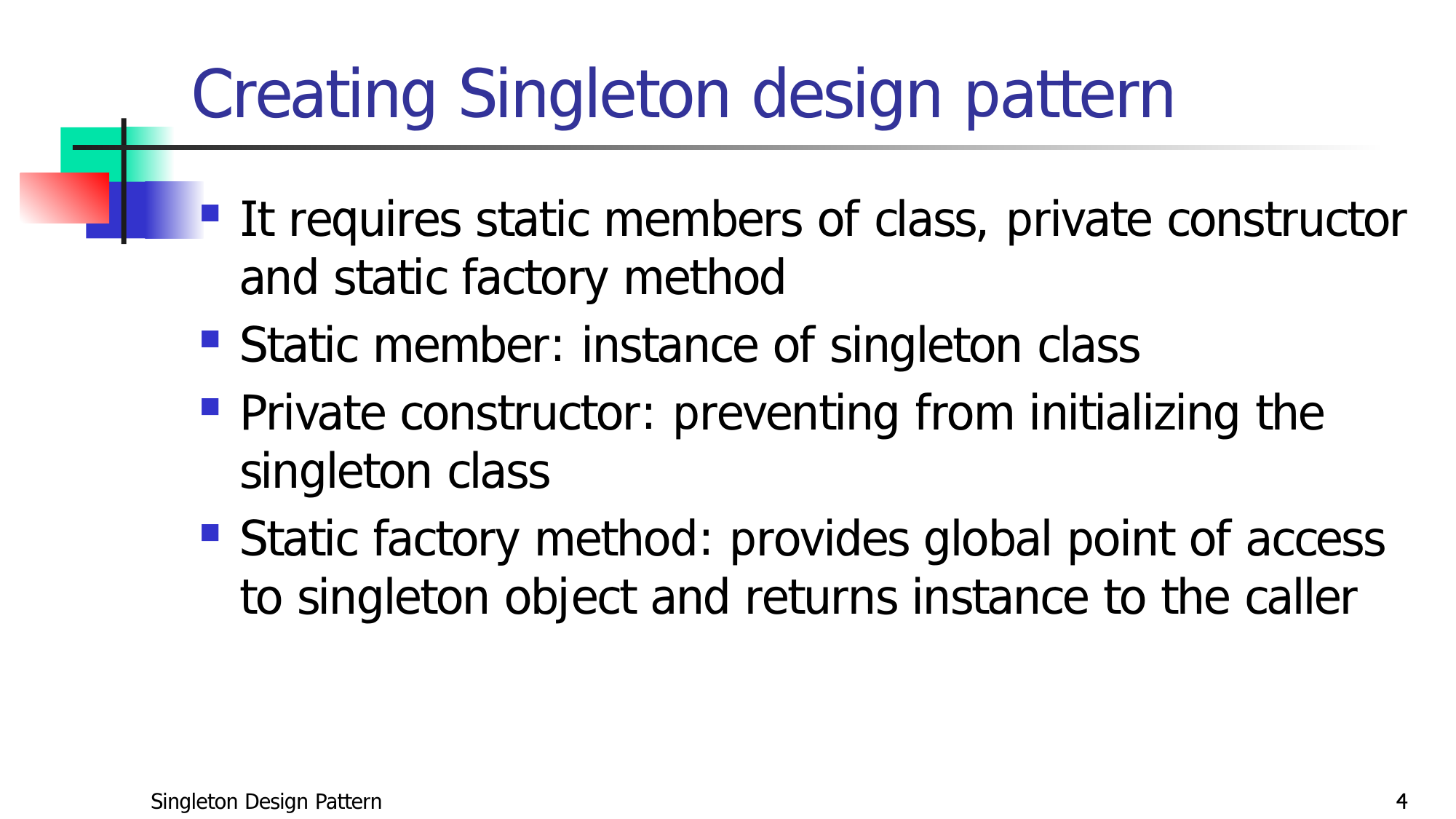

# Creating Singleton design pattern
It requires static members of class, private constructor and static factory method
Static member: instance of singleton class
Private constructor: preventing from initializing the singleton class
Static factory method: provides global point of access to singleton object and returns instance to the caller
Singleton Design Pattern
4